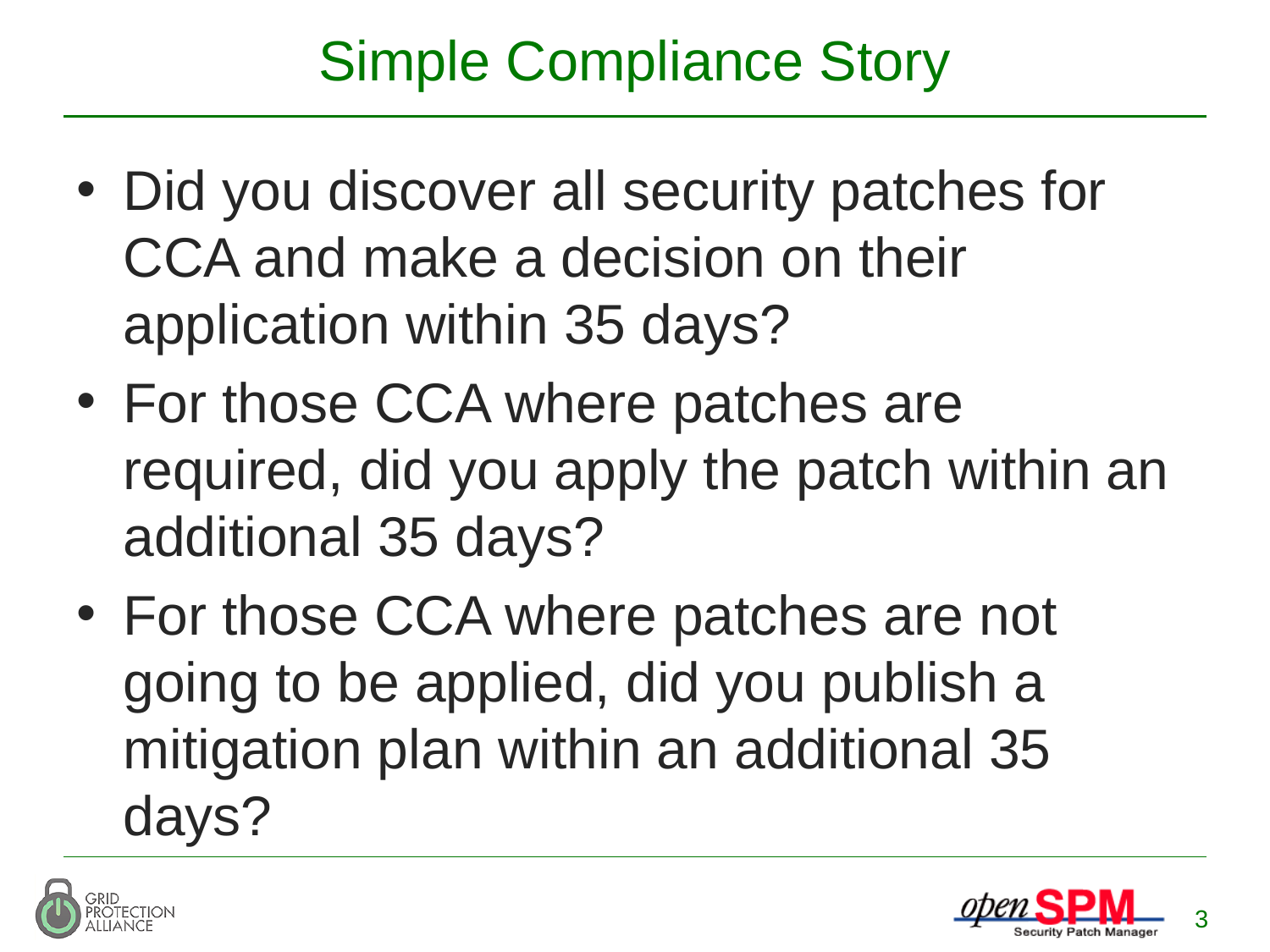

# Simple Compliance Story
Did you discover all security patches for CCA and make a decision on their application within 35 days?
For those CCA where patches are required, did you apply the patch within an additional 35 days?
For those CCA where patches are not going to be applied, did you publish a mitigation plan within an additional 35 days?